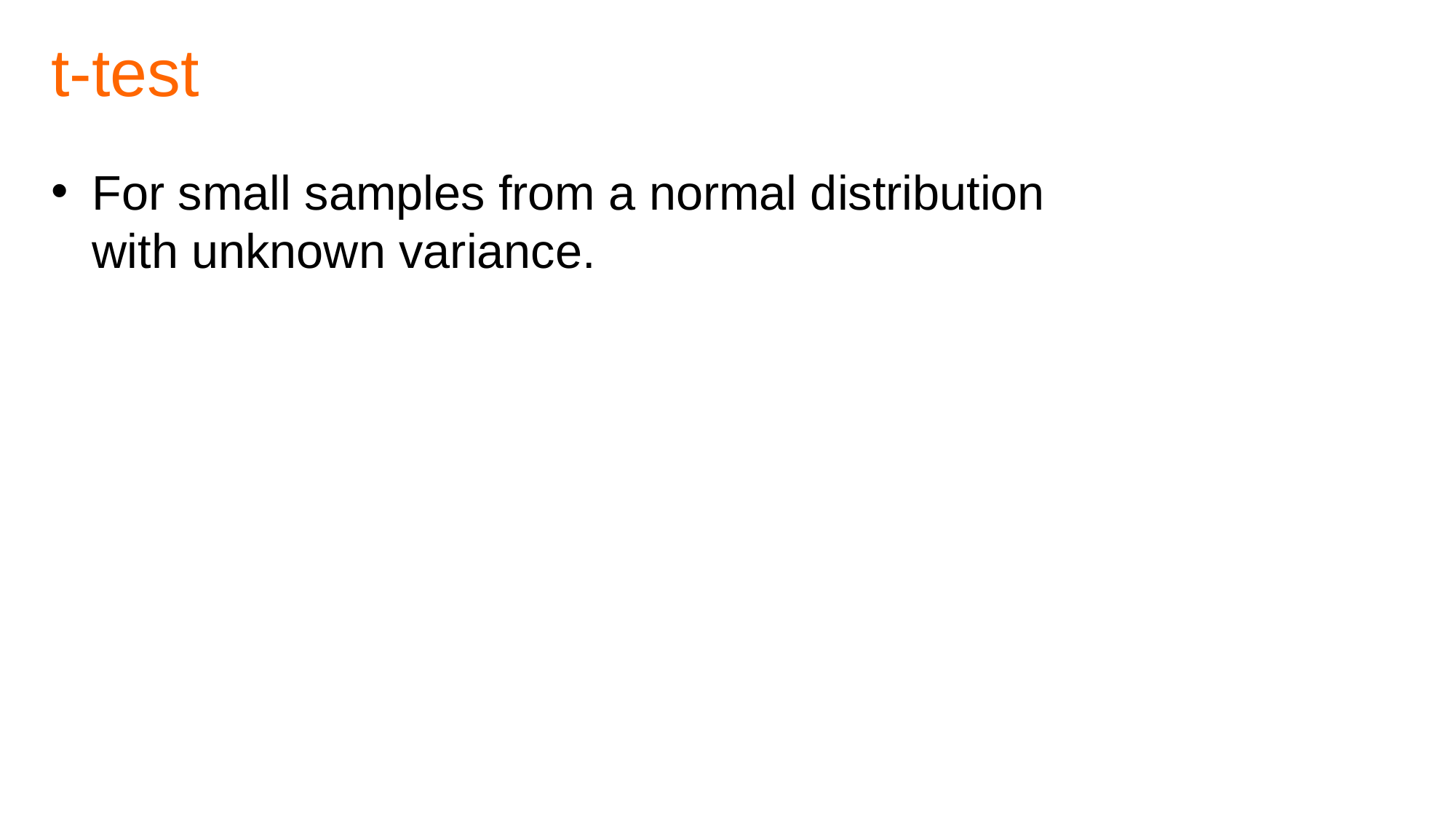

# t-test
For small samples from a normal distribution with unknown variance.